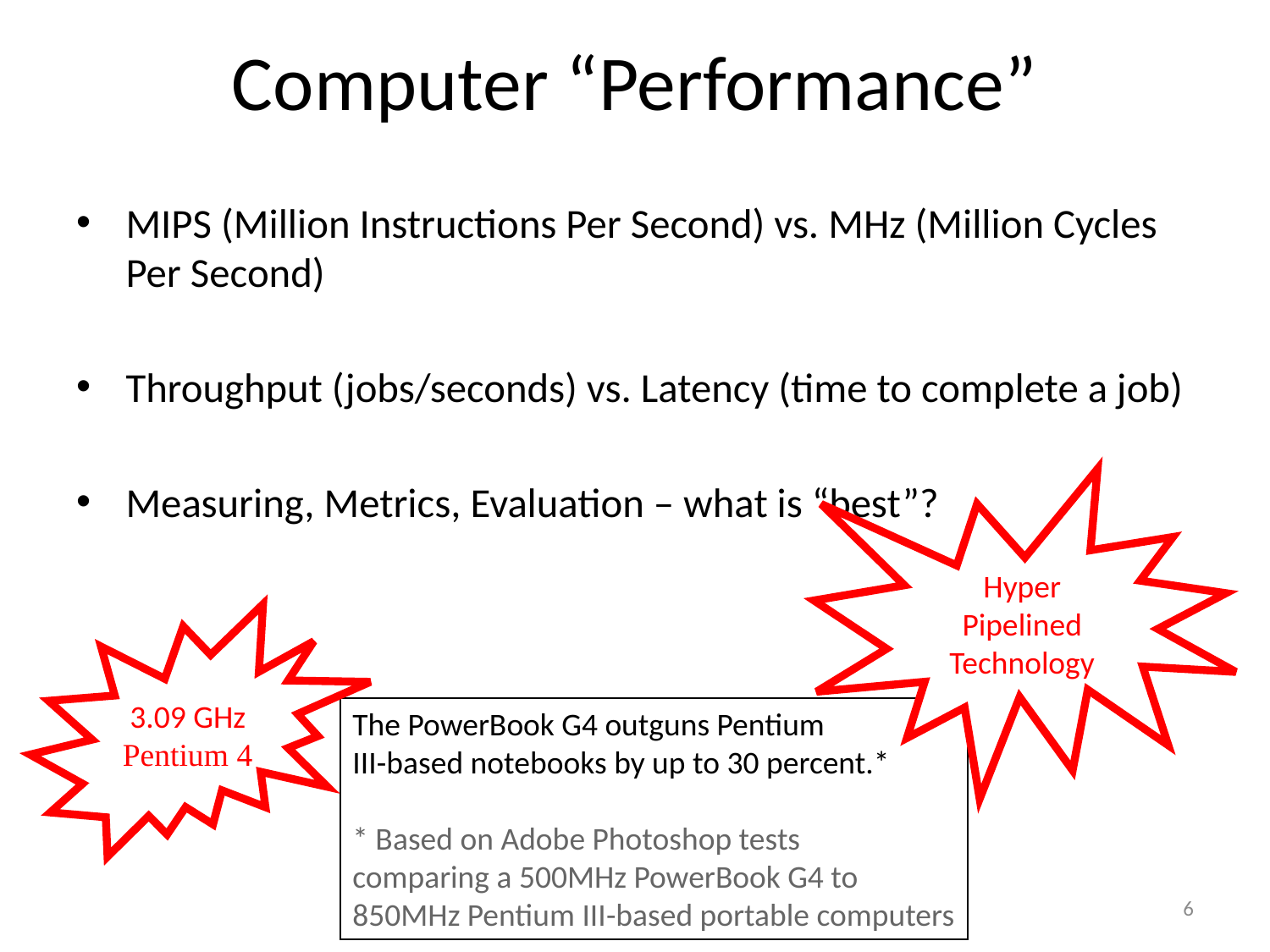

# Computer “Performance”
MIPS (Million Instructions Per Second) vs. MHz (Million Cycles Per Second)

Throughput (jobs/seconds) vs. Latency (time to complete a job)

Measuring, Metrics, Evaluation – what is “best”?

Hyper
Pipelined
Technology
3.09 GHz
Pentium 4
The PowerBook G4 outguns Pentium
III-based notebooks by up to 30 percent.*

* Based on Adobe Photoshop tests
comparing a 500MHz PowerBook G4 to
850MHz Pentium III-based portable computers
6